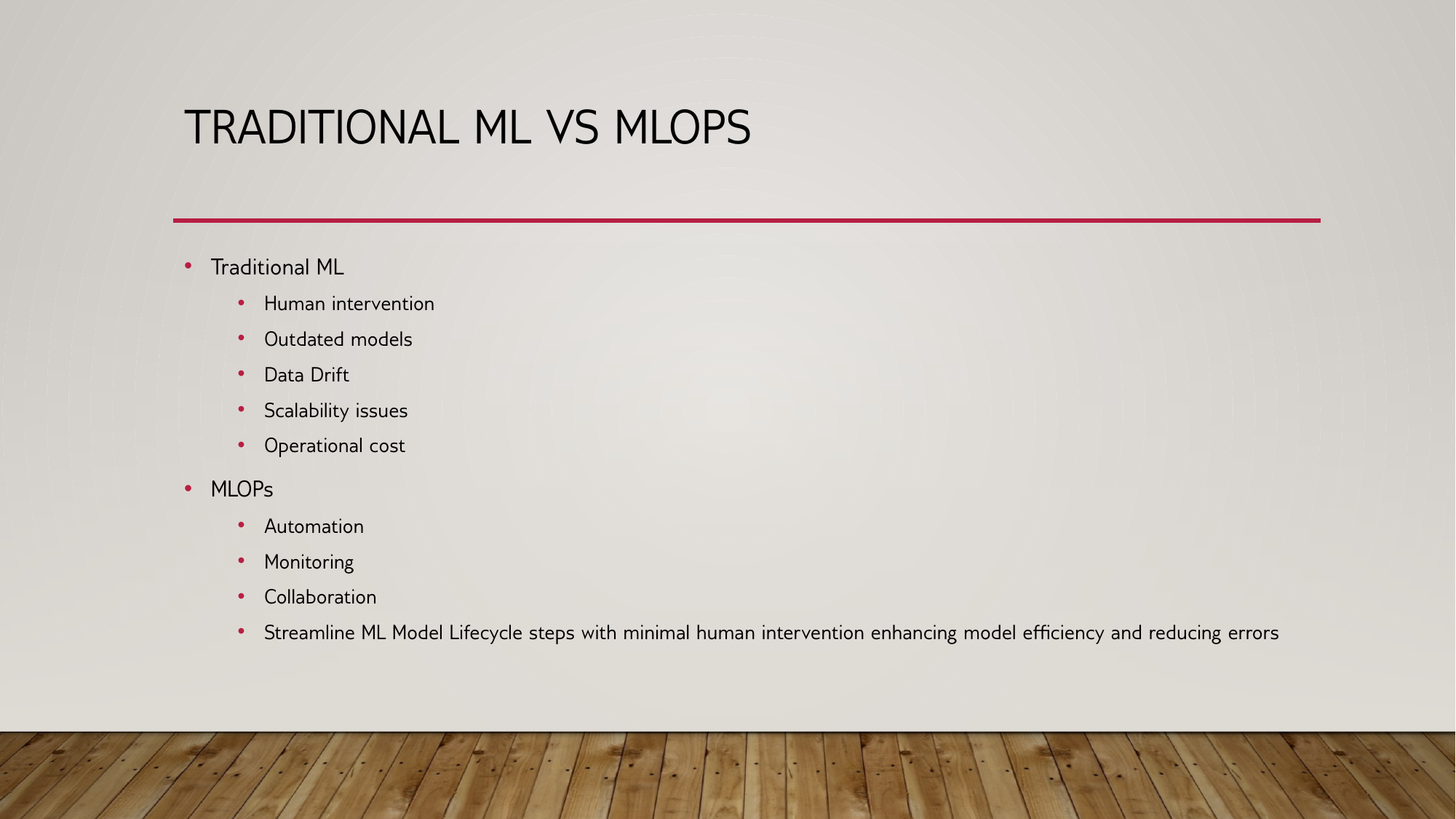

# Traditional ML vs MLOPs
Traditional ML
Human intervention
Outdated models
Data Drift
Scalability issues
Operational cost
MLOPs
Automation
Monitoring
Collaboration
Streamline ML Model Lifecycle steps with minimal human intervention enhancing model efficiency and reducing errors